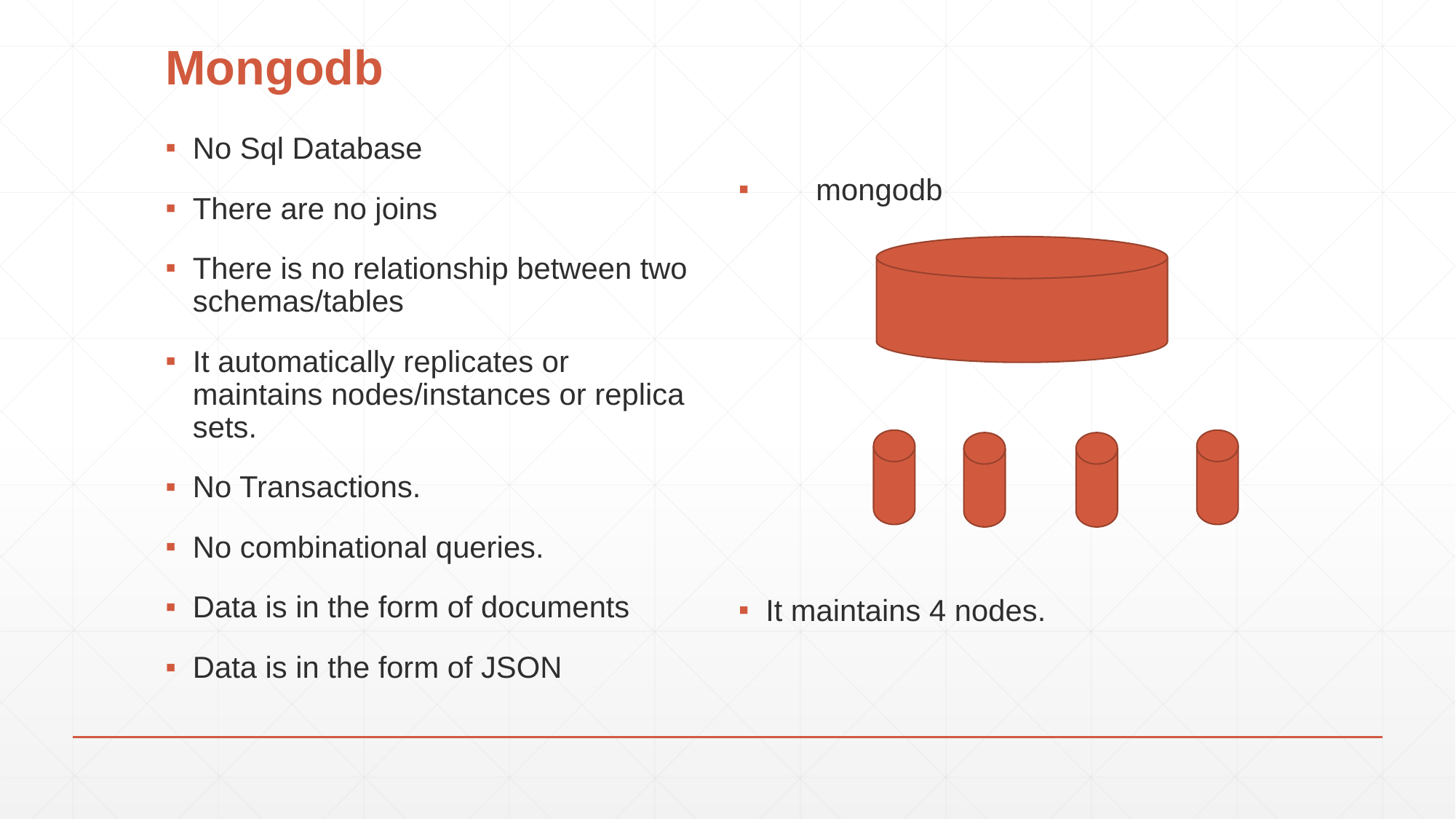

# Mongodb
No Sql Database
There are no joins
There is no relationship between two schemas/tables
It automatically replicates or maintains nodes/instances or replica sets.
No Transactions.
No combinational queries.
Data is in the form of documents
Data is in the form of JSON
      mongodb

It maintains 4 nodes.